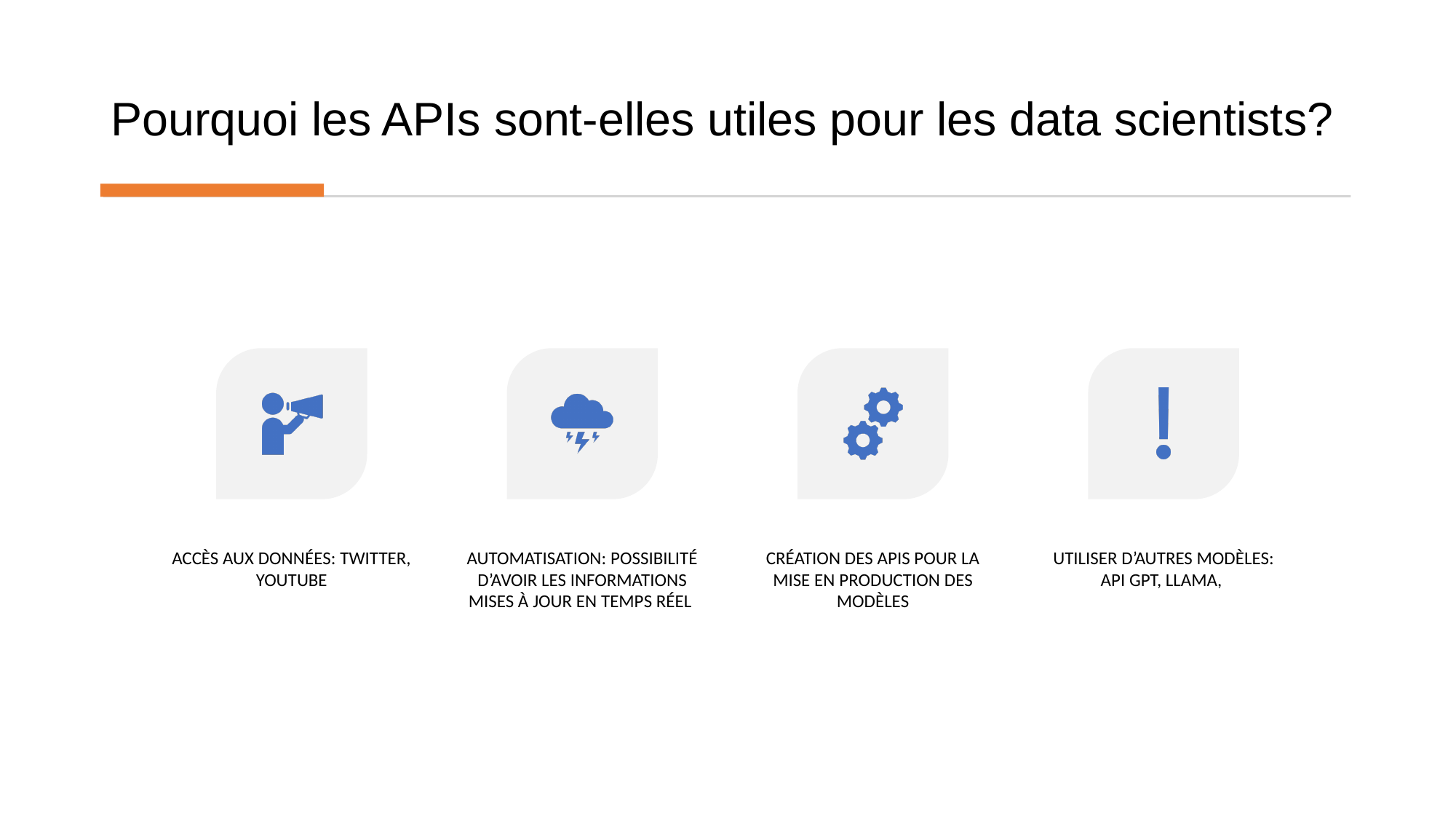

# Pourquoi les APIs sont-elles utiles pour les data scientists?

Accès aux données: twitter, youtube
Automatisation: possibilité d’avoir les informations mises à jour en temps réel
Création des APIs pour la mise en production des modèles
Utiliser d’autres modèles: API GPT, Llama,